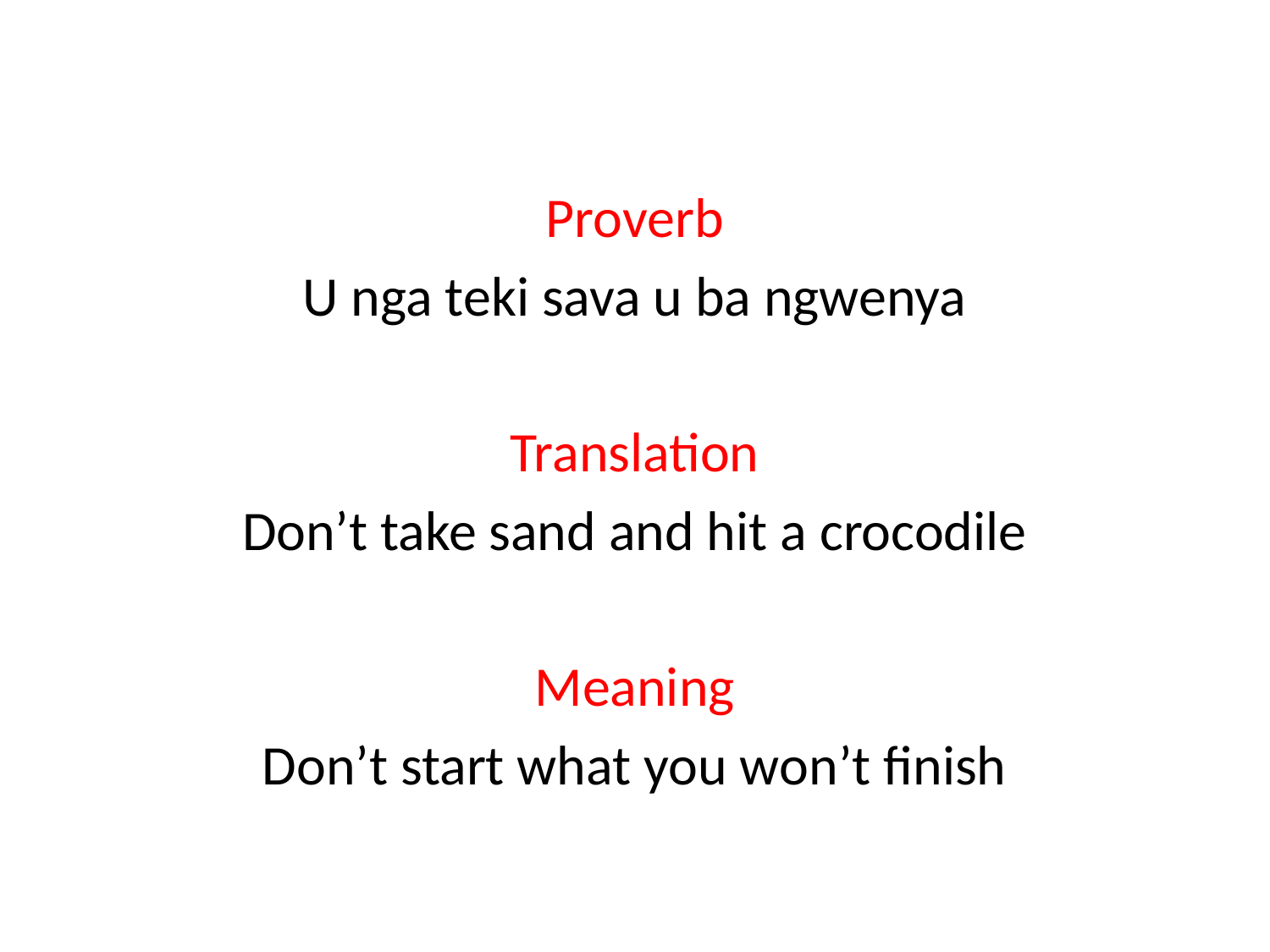

Proverb
U nga teki sava u ba ngwenya

Translation
Don’t take sand and hit a crocodile

Meaning
Don’t start what you won’t finish